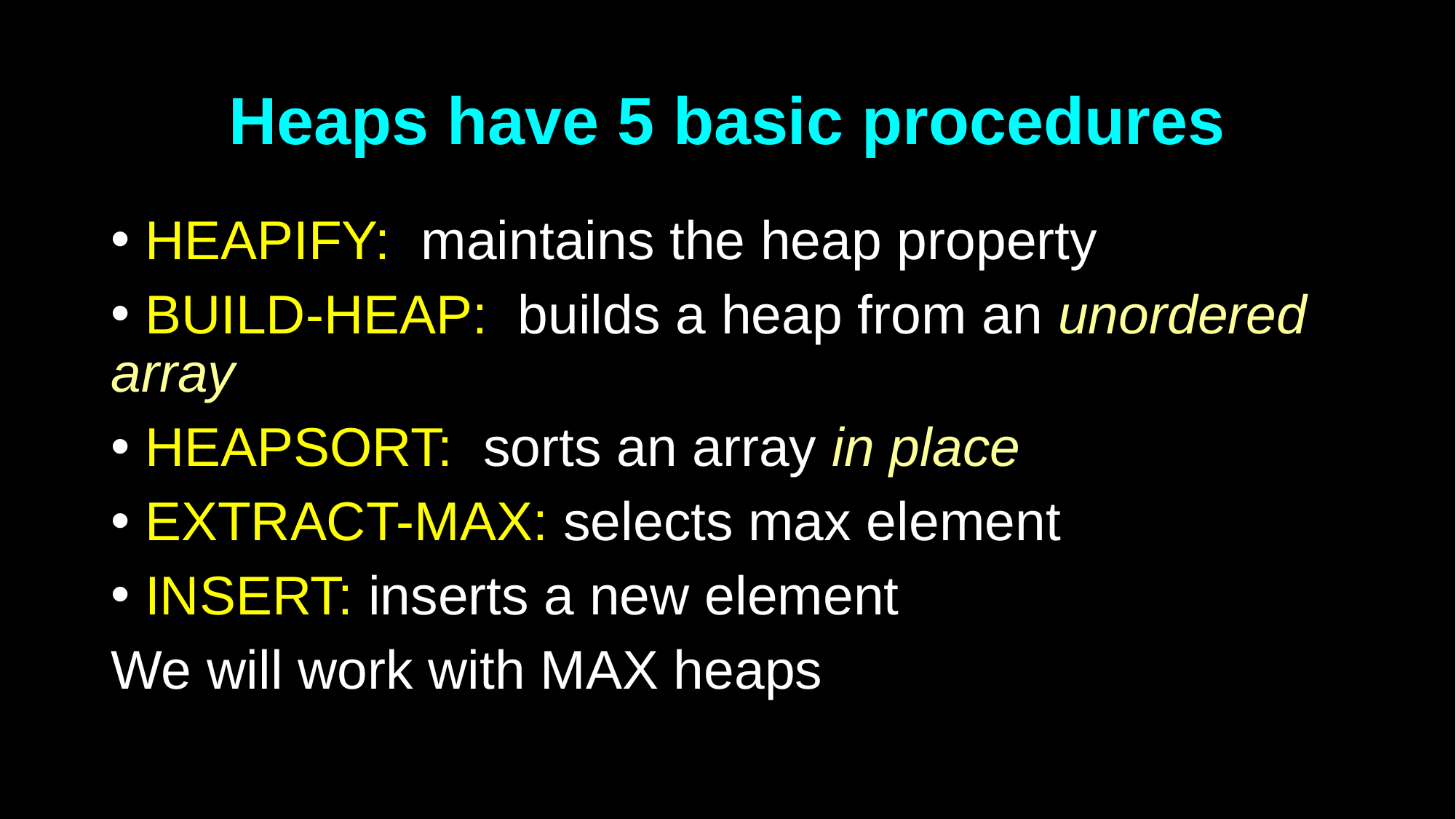

# Heaps have 5 basic procedures
 HEAPIFY:  maintains the heap property
 BUILD-HEAP:  builds a heap from an unordered array
 HEAPSORT:  sorts an array in place
 EXTRACT-MAX: selects max element
 INSERT: inserts a new element
We will work with MAX heaps

20